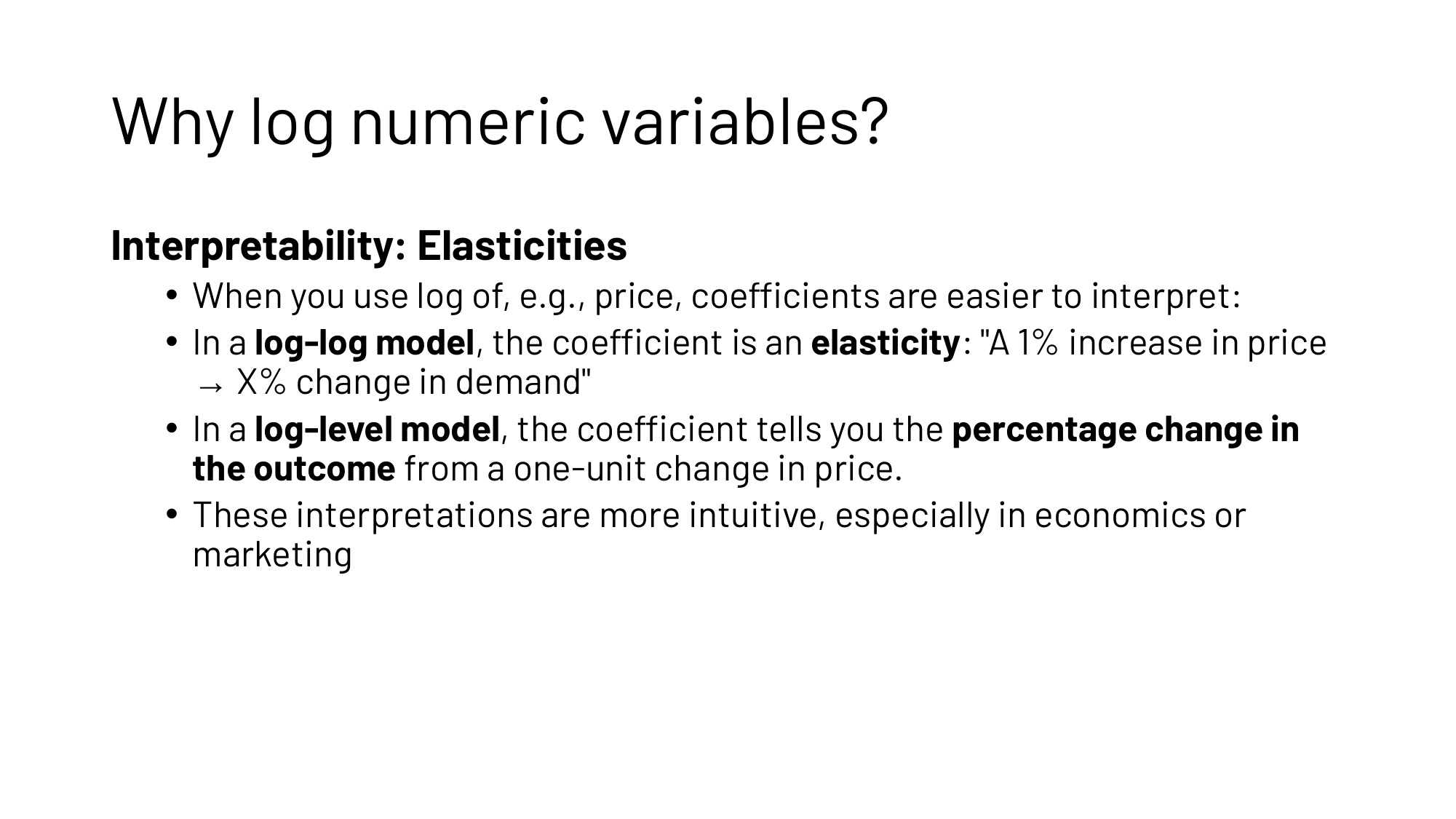

# Why log numeric variables?
Interpretability: Elasticities
When you use log of, e.g., price, coefficients are easier to interpret:
In a log-log model, the coefficient is an elasticity: "A 1% increase in price → X% change in demand"
In a log-level model, the coefficient tells you the percentage change in the outcome from a one-unit change in price.
These interpretations are more intuitive, especially in economics or marketing